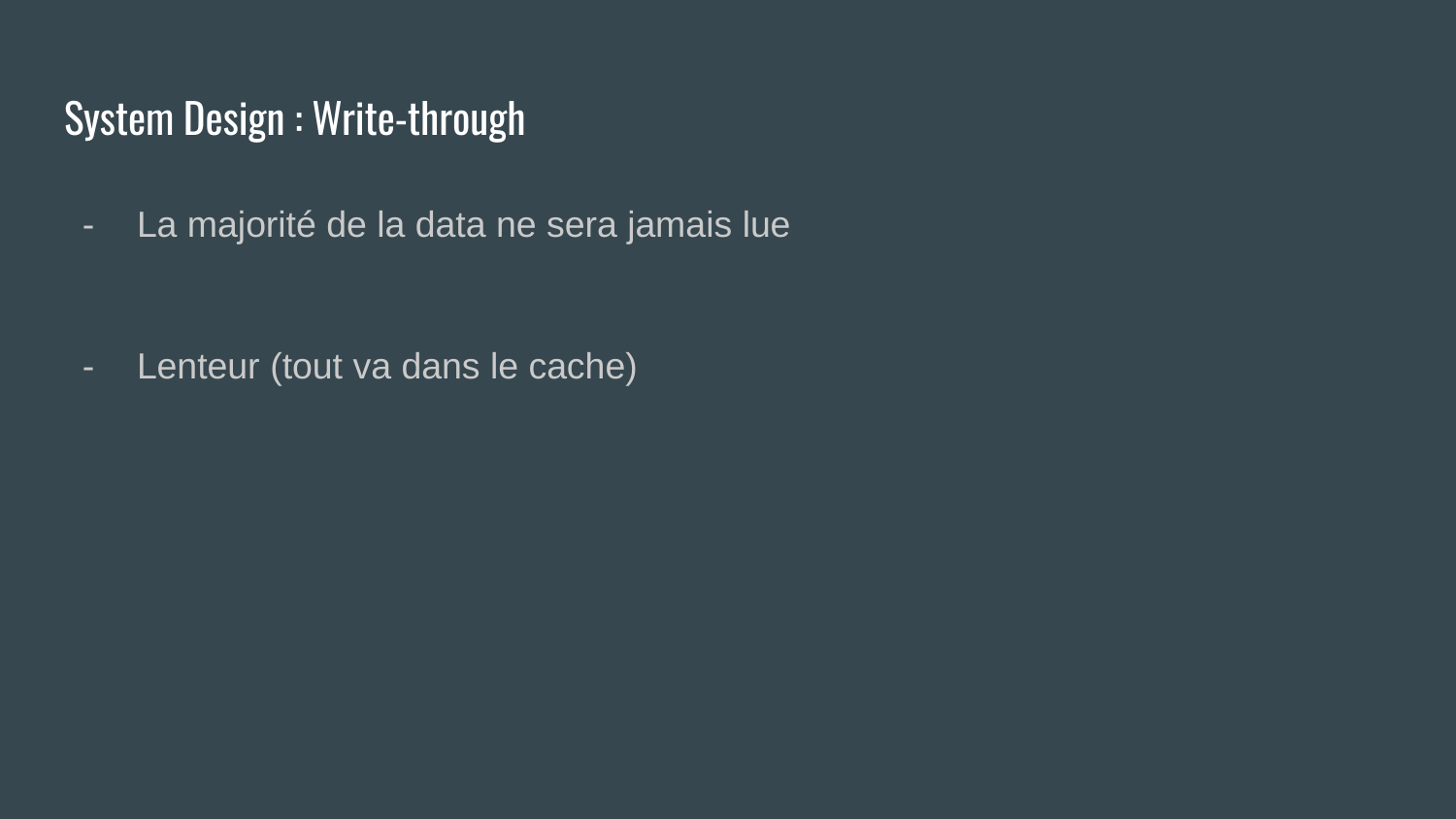

# System Design : Write-through

La majorité de la data ne sera jamais lue

Lenteur (tout va dans le cache)